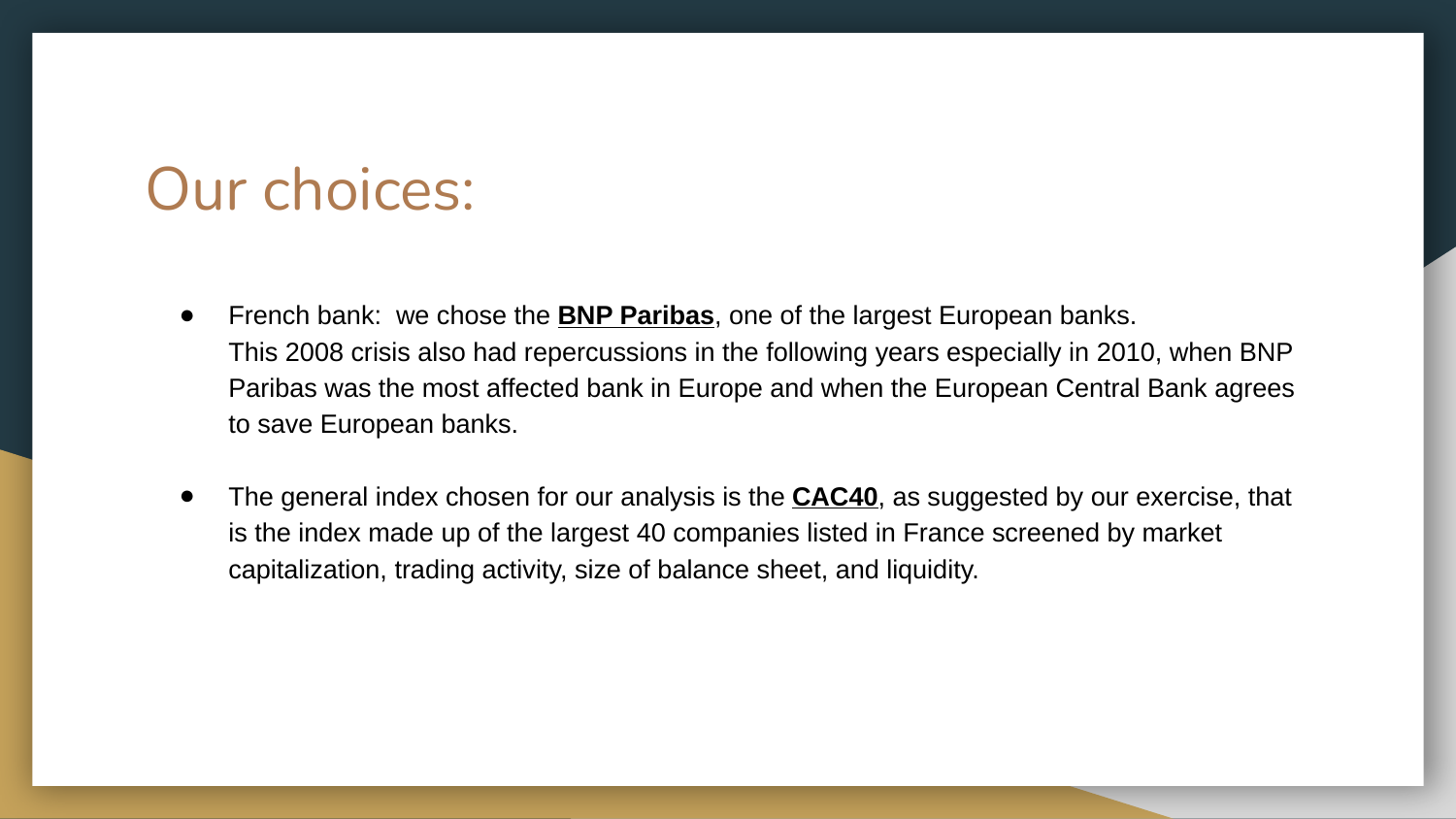

# Our choices:
French bank:  we chose the BNP Paribas, one of the largest European banks.
This 2008 crisis also had repercussions in the following years especially in 2010, when BNP Paribas was the most affected bank in Europe and when the European Central Bank agrees to save European banks.

The general index chosen for our analysis is the CAC40, as suggested by our exercise, that is the index made up of the largest 40 companies listed in France screened by market capitalization, trading activity, size of balance sheet, and liquidity.